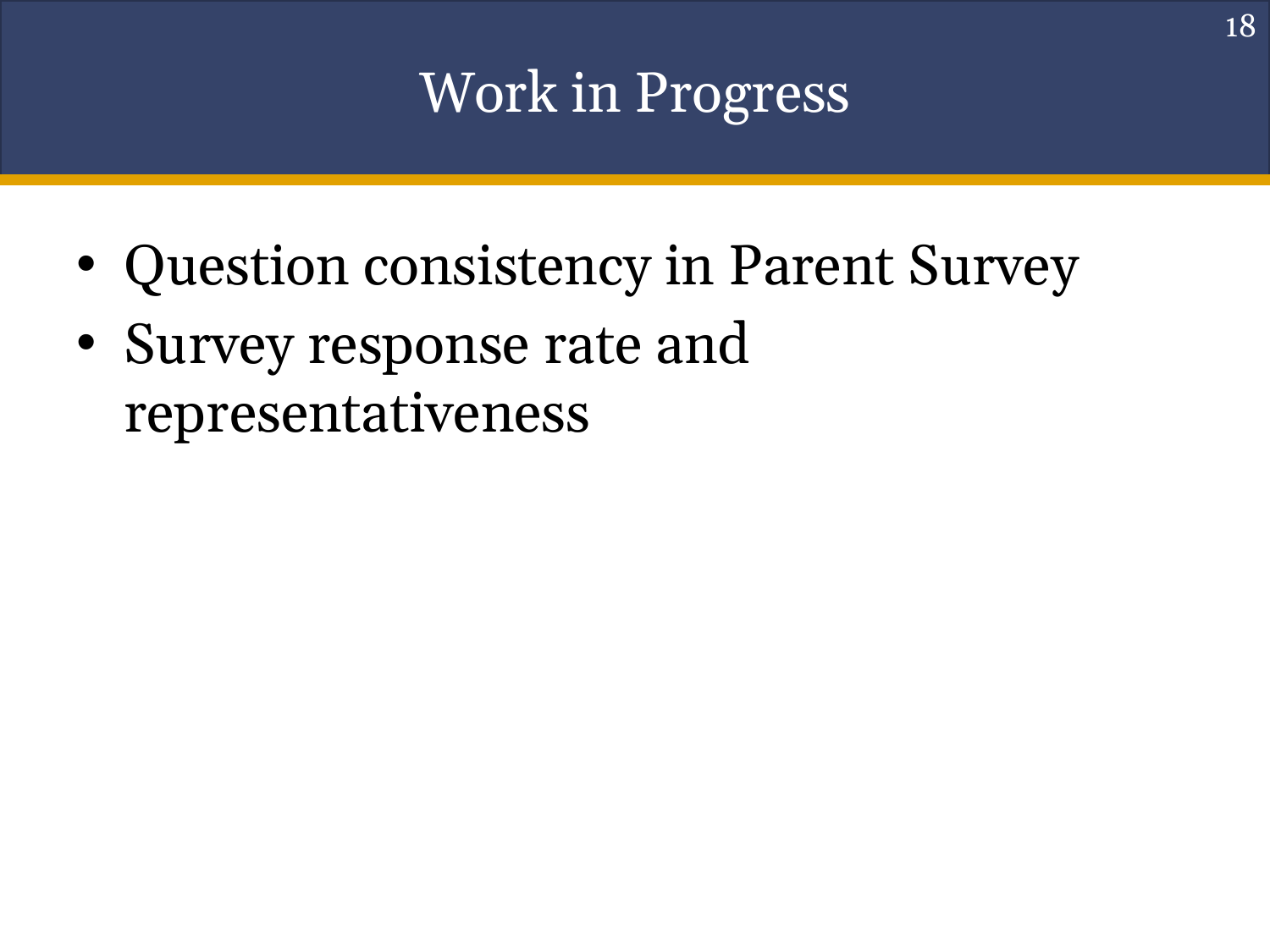

18
# Work in Progress
Question consistency in Parent Survey
Survey response rate and representativeness